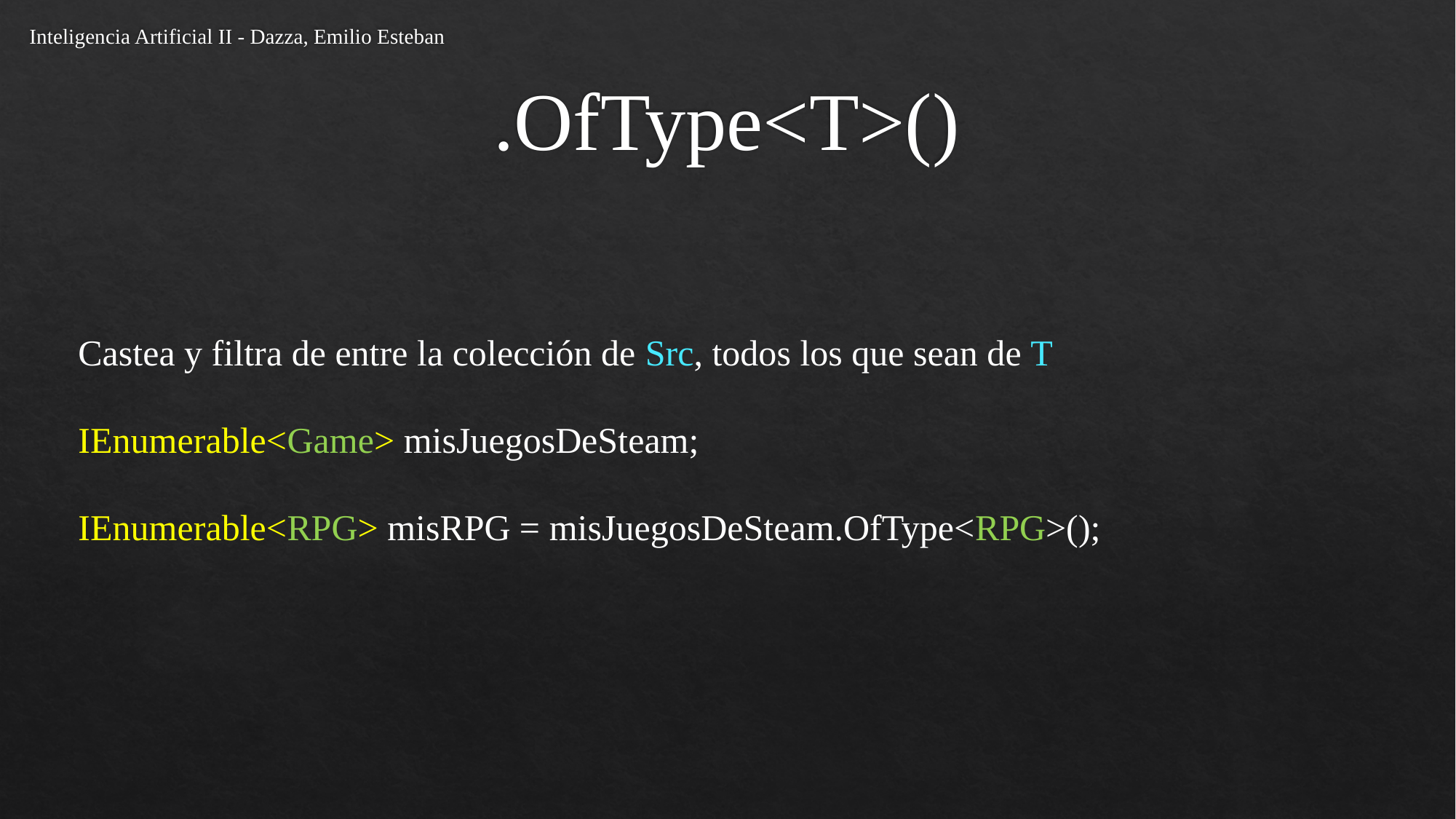

Inteligencia Artificial II - Dazza, Emilio Esteban
# .OfType<T>()
Castea y filtra de entre la colección de Src, todos los que sean de T

IEnumerable<Game> misJuegosDeSteam;

IEnumerable<RPG> misRPG = misJuegosDeSteam.OfType<RPG>();